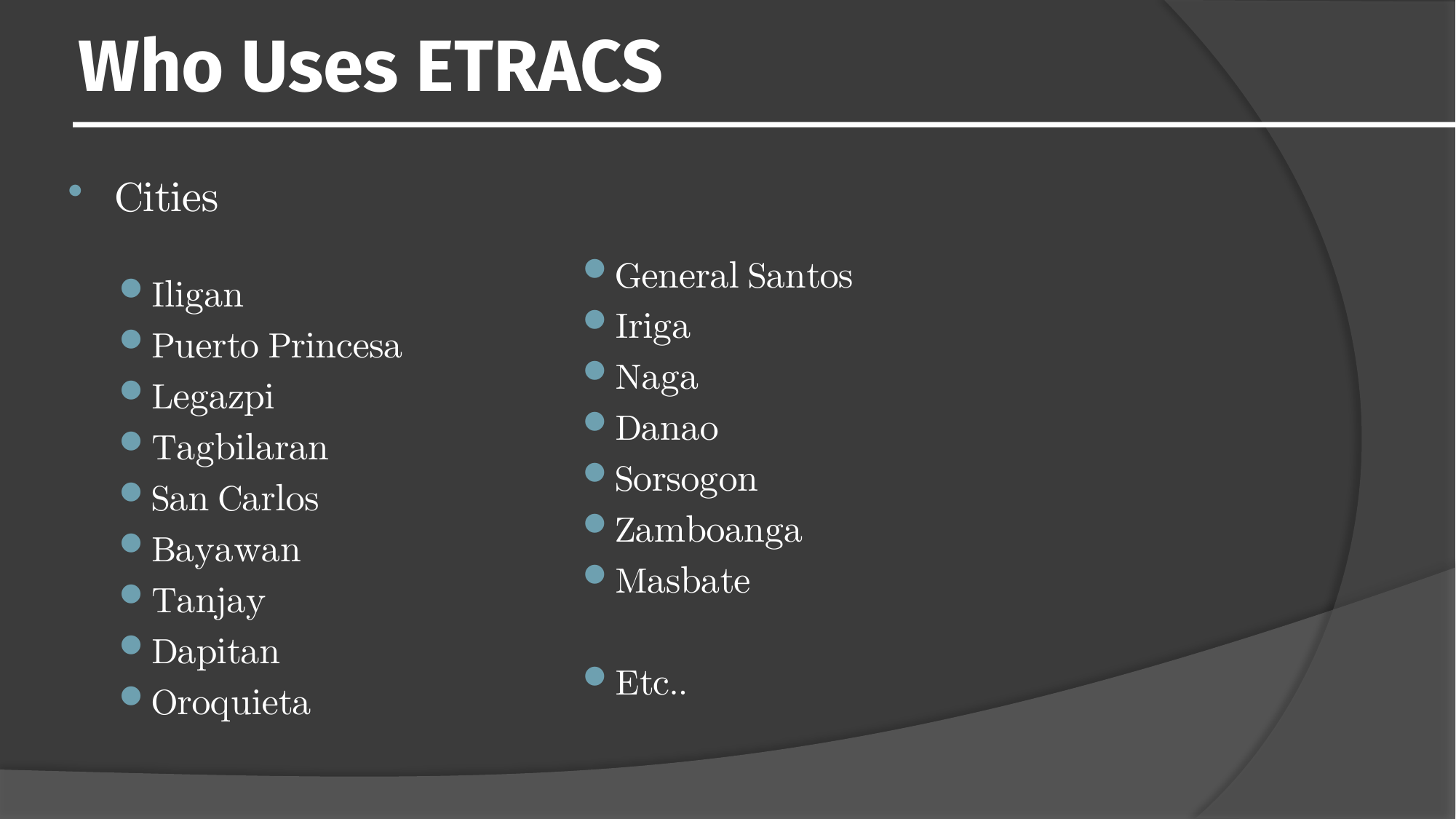

# Who Uses ETRACS

Cities

Iligan
Puerto Princesa
Legazpi
Tagbilaran
San Carlos
Bayawan
Tanjay
Dapitan
Oroquieta
General Santos
Iriga
Naga
Danao
Sorsogon
Zamboanga
Masbate

Etc..